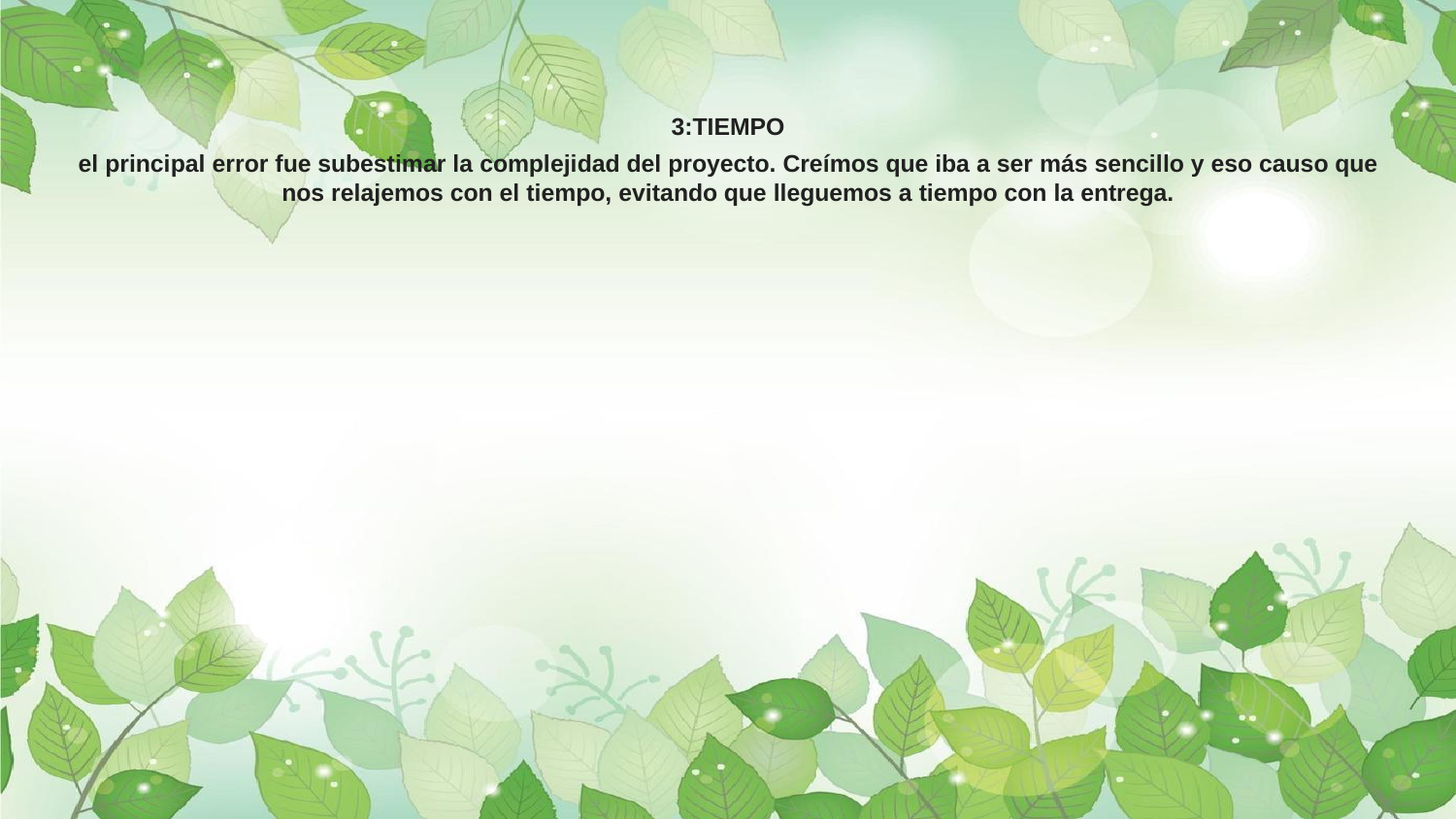

# 3:TIEMPO

el principal error fue subestimar la complejidad del proyecto. Creímos que iba a ser más sencillo y eso causo que nos relajemos con el tiempo, evitando que lleguemos a tiempo con la entrega.